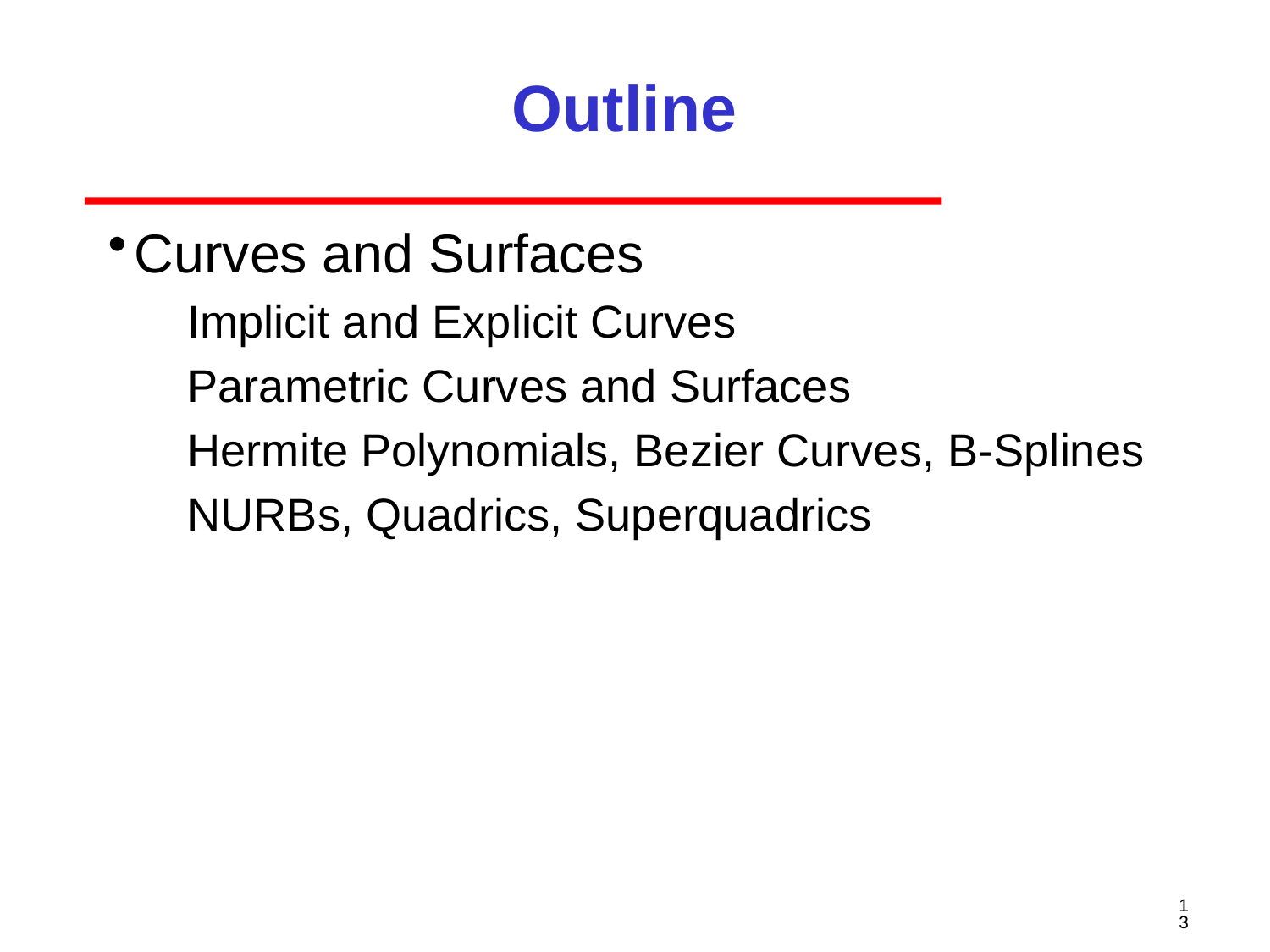

# Outline
Curves and Surfaces
Implicit and Explicit Curves
Parametric Curves and Surfaces
Hermite Polynomials, Bezier Curves, B-Splines
NURBs, Quadrics, Superquadrics
13